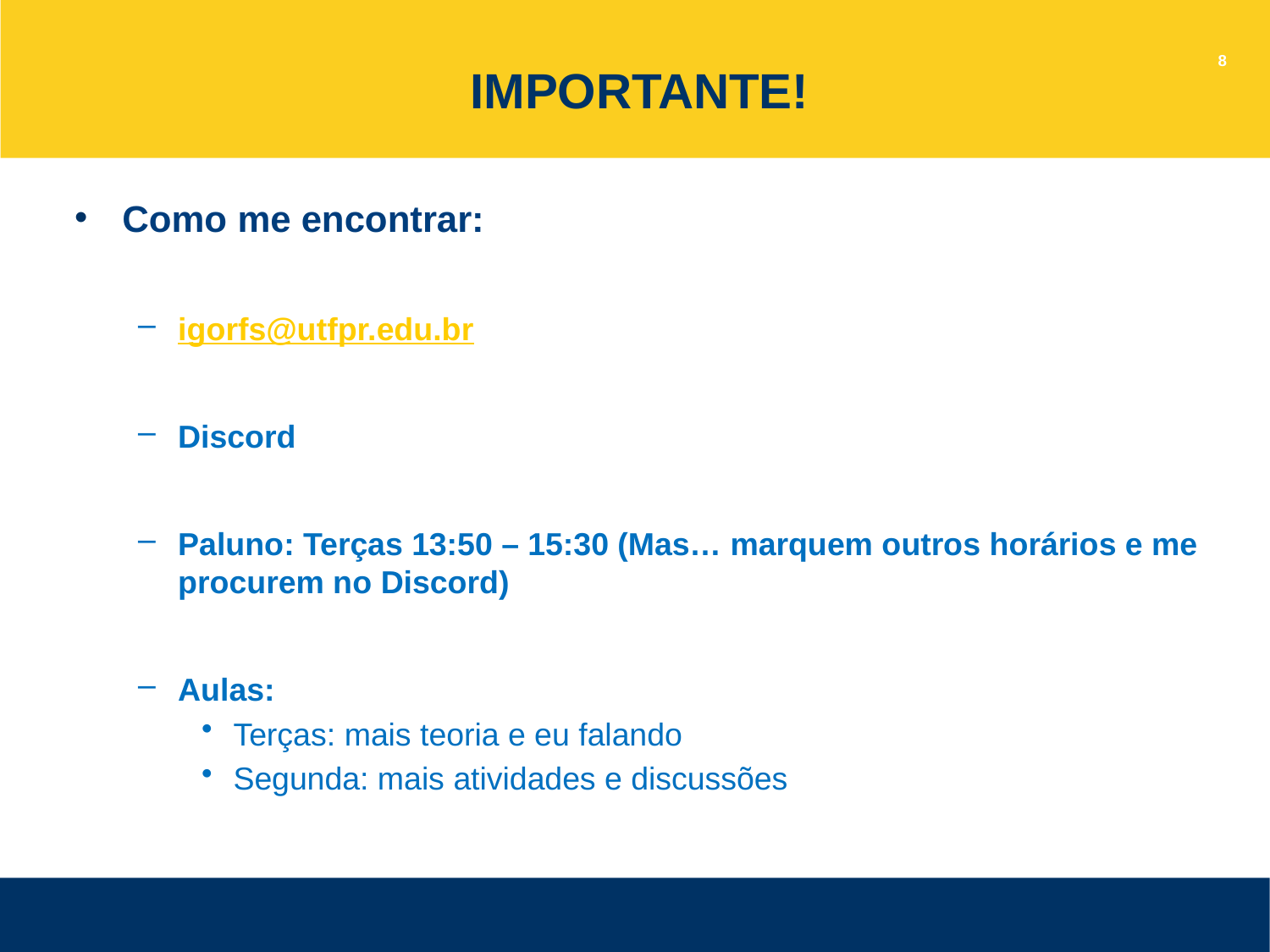

# Importante!
8
Como me encontrar:

igorfs@utfpr.edu.br

Discord

Paluno: Terças 13:50 – 15:30 (Mas… marquem outros horários e me procurem no Discord)

Aulas:
Terças: mais teoria e eu falando
Segunda: mais atividades e discussões